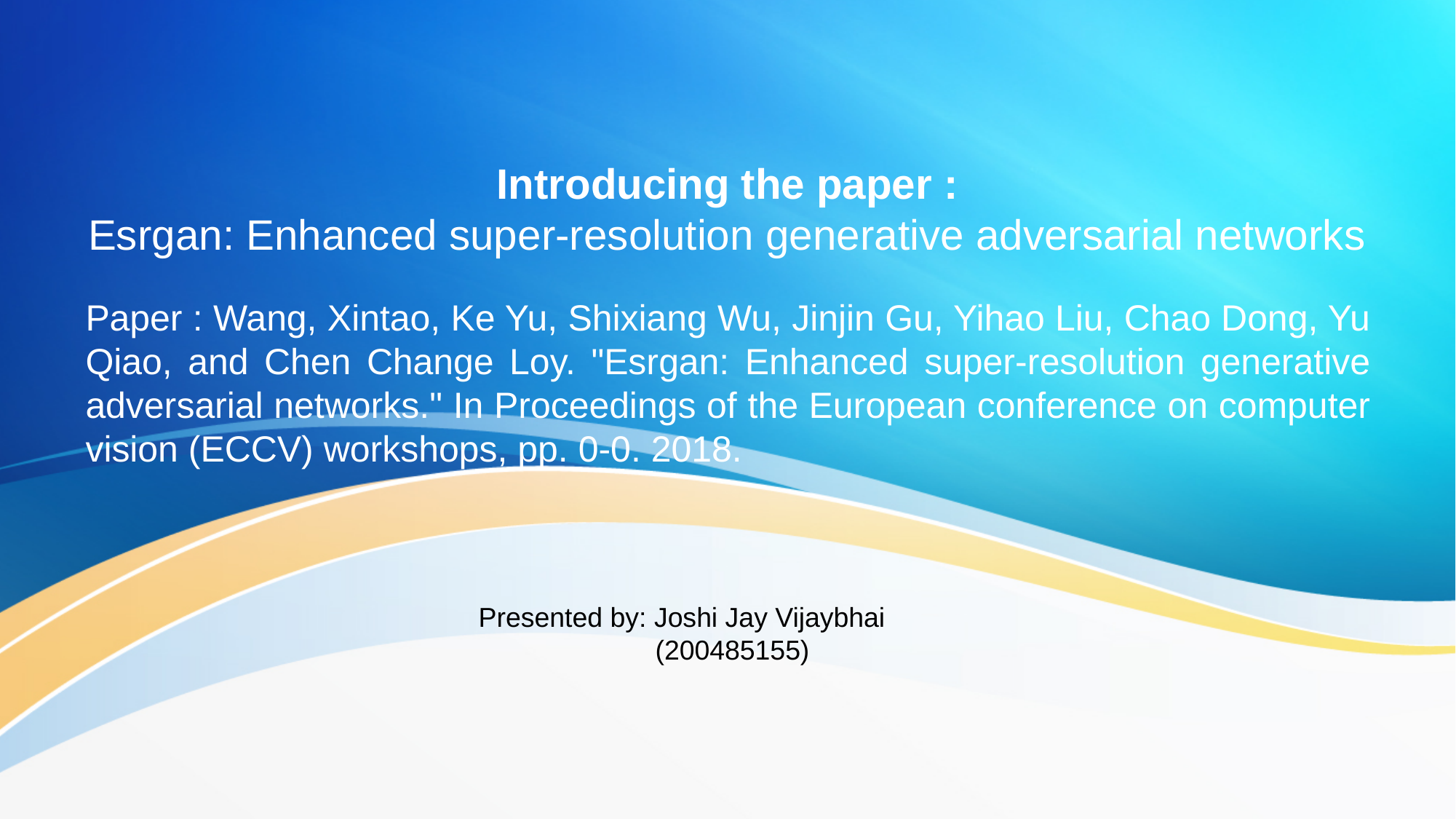

# Introducing the paper : Esrgan: Enhanced super-resolution generative adversarial networks
Paper : Wang, Xintao, Ke Yu, Shixiang Wu, Jinjin Gu, Yihao Liu, Chao Dong, Yu Qiao, and Chen Change Loy. "Esrgan: Enhanced super-resolution generative adversarial networks." In Proceedings of the European conference on computer vision (ECCV) workshops, pp. 0-0. 2018.
Presented by: Joshi Jay Vijaybhai
                (200485155)